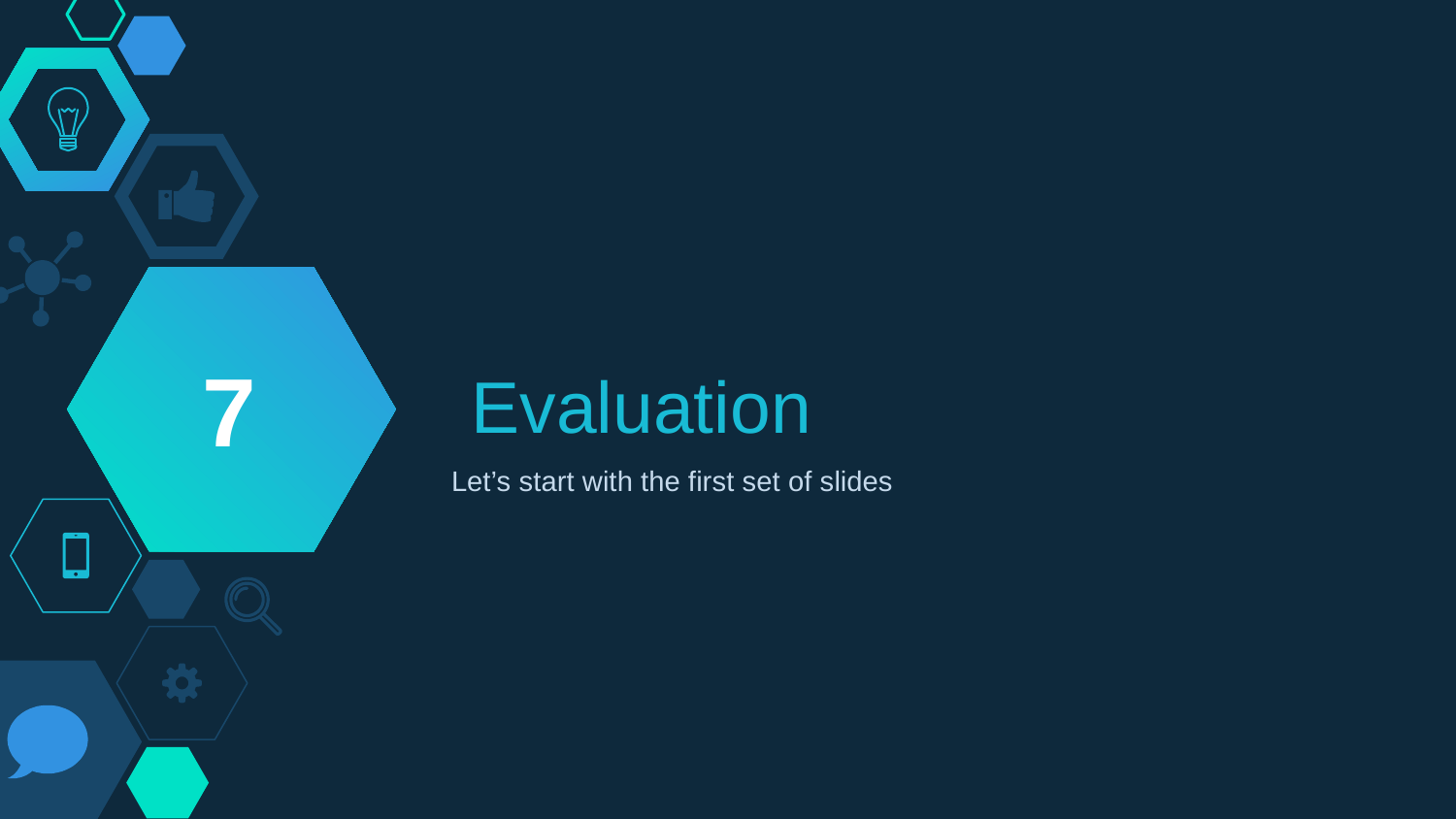

7
# Evaluation
Let’s start with the first set of slides